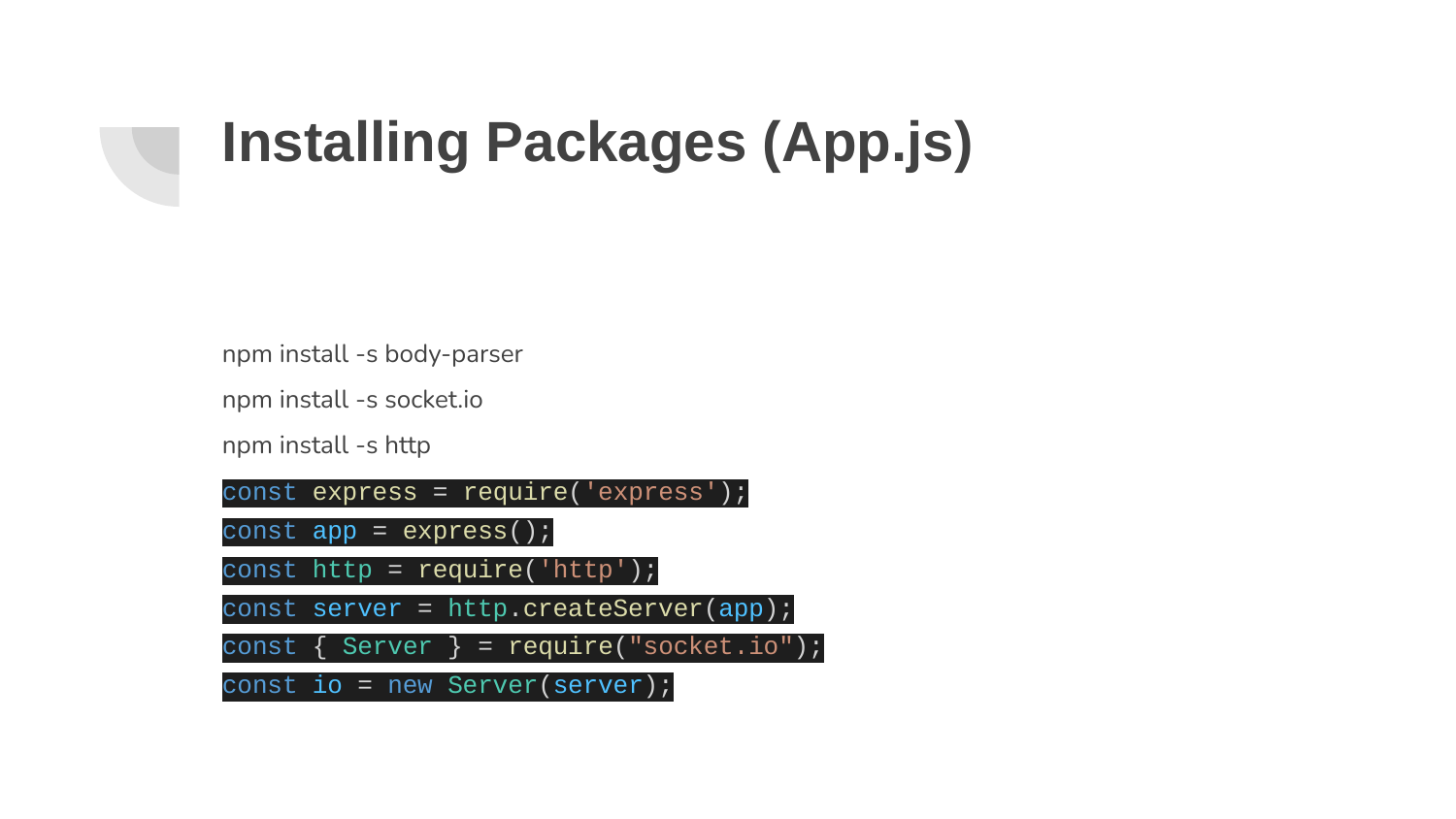

# Installing Packages (App.js)
npm install -s body-parser
npm install -s socket.io
npm install -s http
const express = require('express');
const app = express();
const http = require('http');
const server = http.createServer(app);
const { Server } = require("socket.io");
const io = new Server(server);